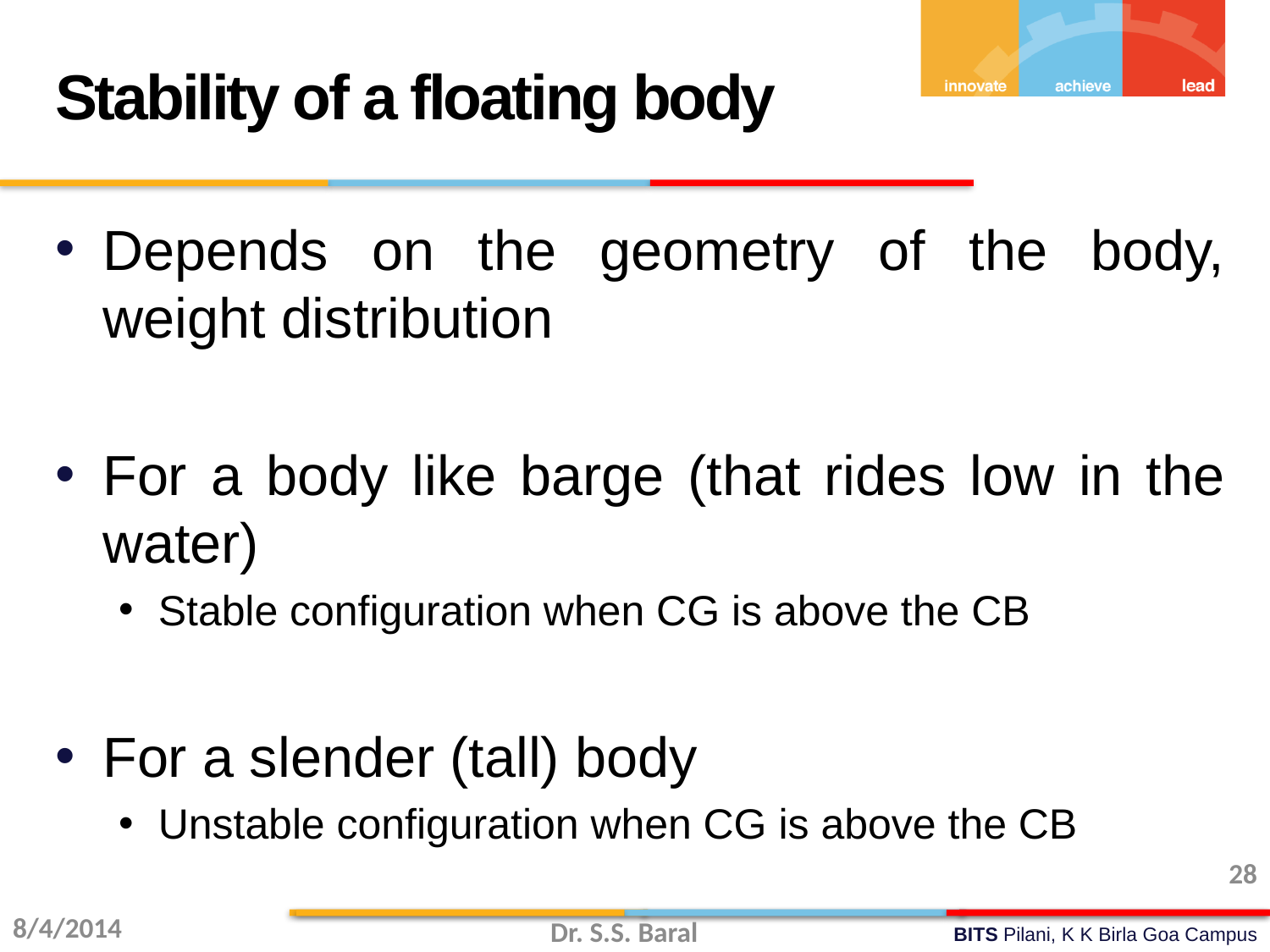

Stability of a floating body
Depends on the geometry of the body, weight distribution

For a body like barge (that rides low in the water)
Stable configuration when CG is above the CB

For a slender (tall) body
Unstable configuration when CG is above the CB
28
8/4/2014
Dr. S.S. Baral